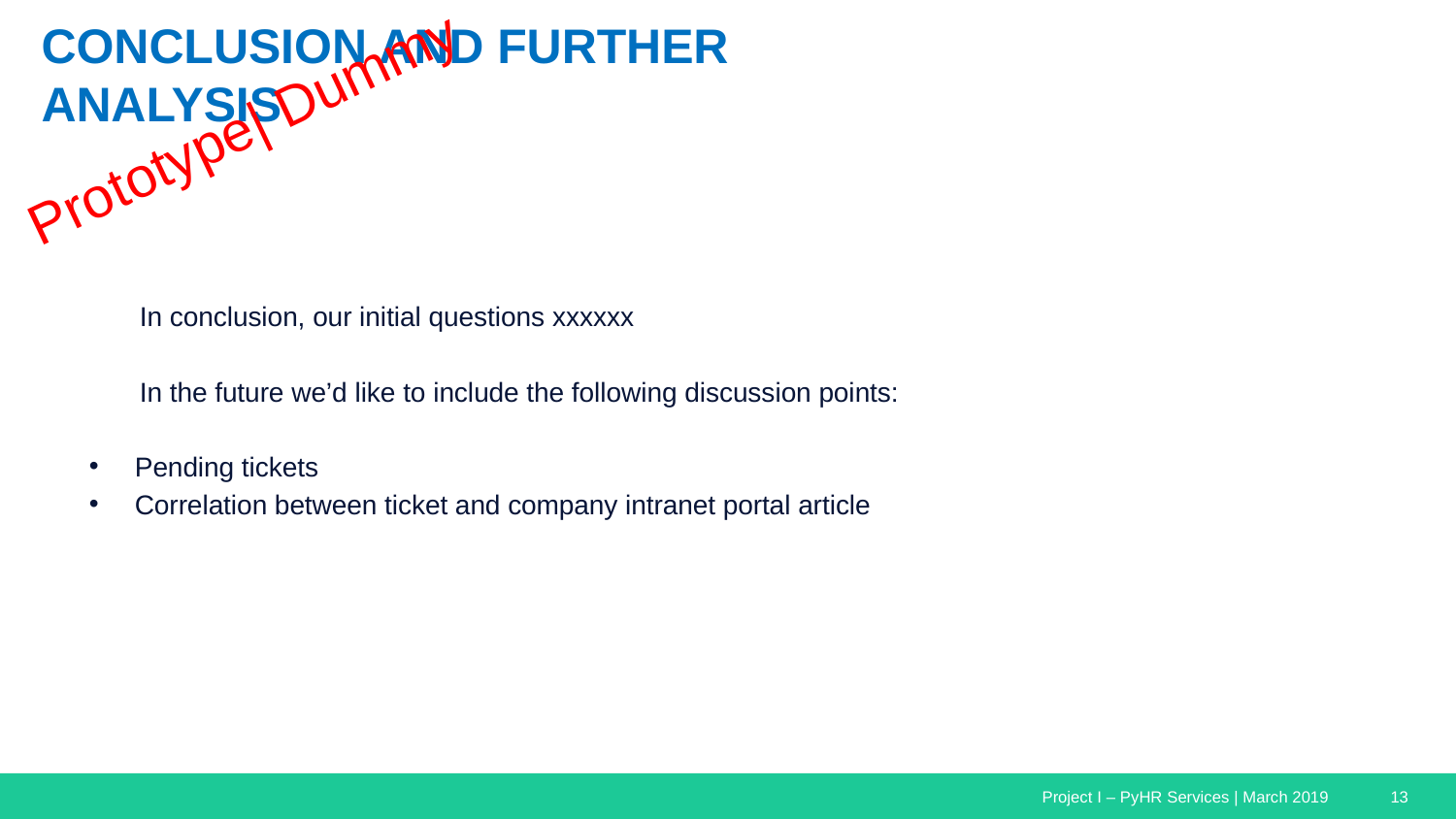

# Conclusion and Further Analysis

In conclusion, our initial questions xxxxxx

In the future we’d like to include the following discussion points:

Pending tickets
Correlation between ticket and company intranet portal article

Prototype| Dummy